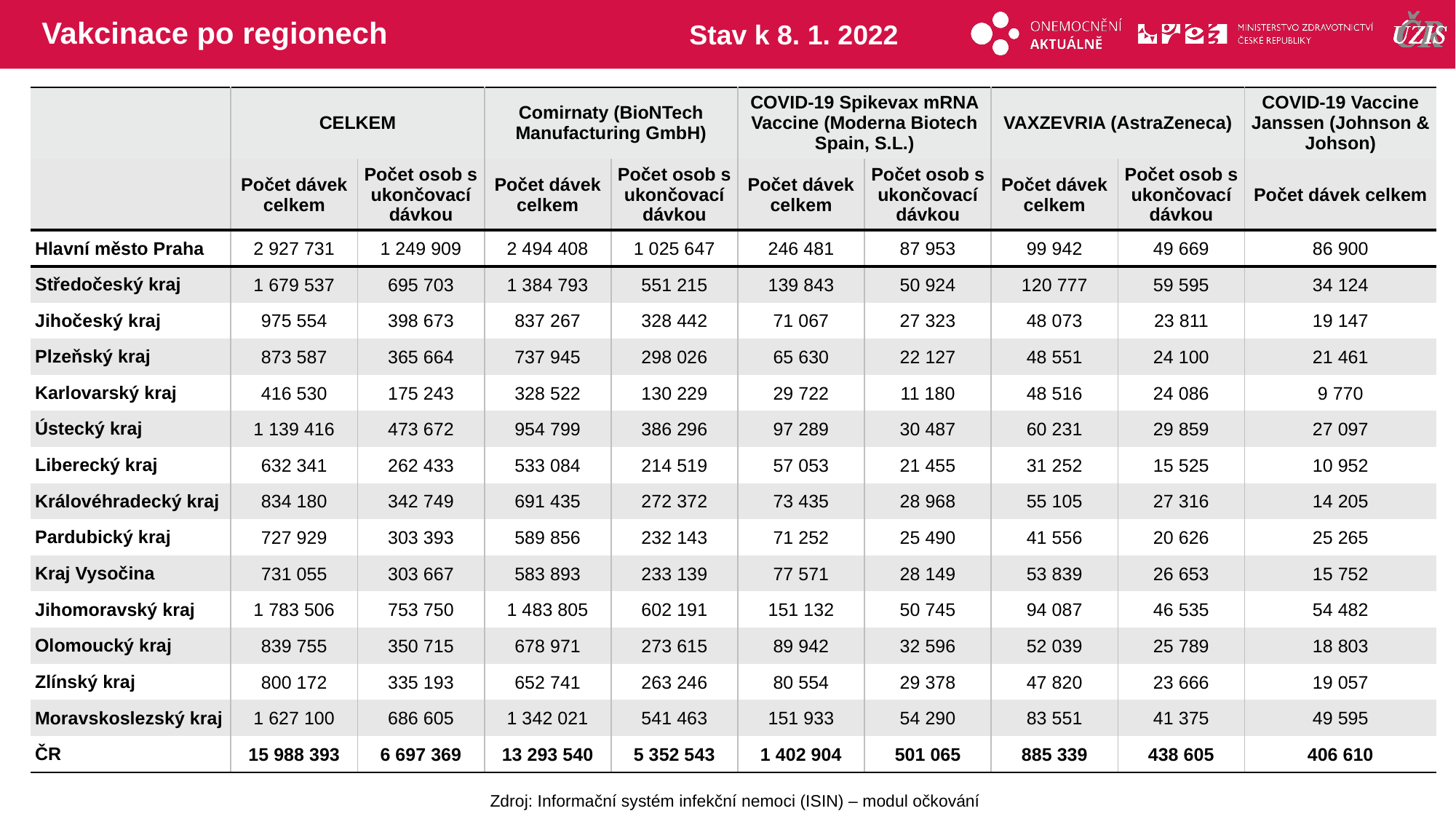

# Vakcinace po regionech
Stav k 8. 1. 2022
|  | CELKEM |  | Comirnaty (BioNTech Manufacturing GmbH) |  | COVID-19 Spikevax mRNA Vaccine (Moderna Biotech Spain, S.L.) |  | VAXZEVRIA (AstraZeneca) |  | COVID-19 Vaccine Janssen (Johnson & Johson) |
| --- | --- | --- | --- | --- | --- | --- | --- | --- | --- |
|  | Počet dávek celkem | Počet osob s ukončovací dávkou | Počet dávek celkem | Počet osob s ukončovací dávkou | Počet dávek celkem | Počet osob s ukončovací dávkou | Počet dávek celkem | Počet osob s ukončovací dávkou | Počet dávek celkem |
| Hlavní město Praha | 2 927 731 | 1 249 909 | 2 494 408 | 1 025 647 | 246 481 | 87 953 | 99 942 | 49 669 | 86 900 |
| Středočeský kraj | 1 679 537 | 695 703 | 1 384 793 | 551 215 | 139 843 | 50 924 | 120 777 | 59 595 | 34 124 |
| Jihočeský kraj | 975 554 | 398 673 | 837 267 | 328 442 | 71 067 | 27 323 | 48 073 | 23 811 | 19 147 |
| Plzeňský kraj | 873 587 | 365 664 | 737 945 | 298 026 | 65 630 | 22 127 | 48 551 | 24 100 | 21 461 |
| Karlovarský kraj | 416 530 | 175 243 | 328 522 | 130 229 | 29 722 | 11 180 | 48 516 | 24 086 | 9 770 |
| Ústecký kraj | 1 139 416 | 473 672 | 954 799 | 386 296 | 97 289 | 30 487 | 60 231 | 29 859 | 27 097 |
| Liberecký kraj | 632 341 | 262 433 | 533 084 | 214 519 | 57 053 | 21 455 | 31 252 | 15 525 | 10 952 |
| Královéhradecký kraj | 834 180 | 342 749 | 691 435 | 272 372 | 73 435 | 28 968 | 55 105 | 27 316 | 14 205 |
| Pardubický kraj | 727 929 | 303 393 | 589 856 | 232 143 | 71 252 | 25 490 | 41 556 | 20 626 | 25 265 |
| Kraj Vysočina | 731 055 | 303 667 | 583 893 | 233 139 | 77 571 | 28 149 | 53 839 | 26 653 | 15 752 |
| Jihomoravský kraj | 1 783 506 | 753 750 | 1 483 805 | 602 191 | 151 132 | 50 745 | 94 087 | 46 535 | 54 482 |
| Olomoucký kraj | 839 755 | 350 715 | 678 971 | 273 615 | 89 942 | 32 596 | 52 039 | 25 789 | 18 803 |
| Zlínský kraj | 800 172 | 335 193 | 652 741 | 263 246 | 80 554 | 29 378 | 47 820 | 23 666 | 19 057 |
| Moravskoslezský kraj | 1 627 100 | 686 605 | 1 342 021 | 541 463 | 151 933 | 54 290 | 83 551 | 41 375 | 49 595 |
| ČR | 15 988 393 | 6 697 369 | 13 293 540 | 5 352 543 | 1 402 904 | 501 065 | 885 339 | 438 605 | 406 610 |
Zdroj: Informační systém infekční nemoci (ISIN) – modul očkování